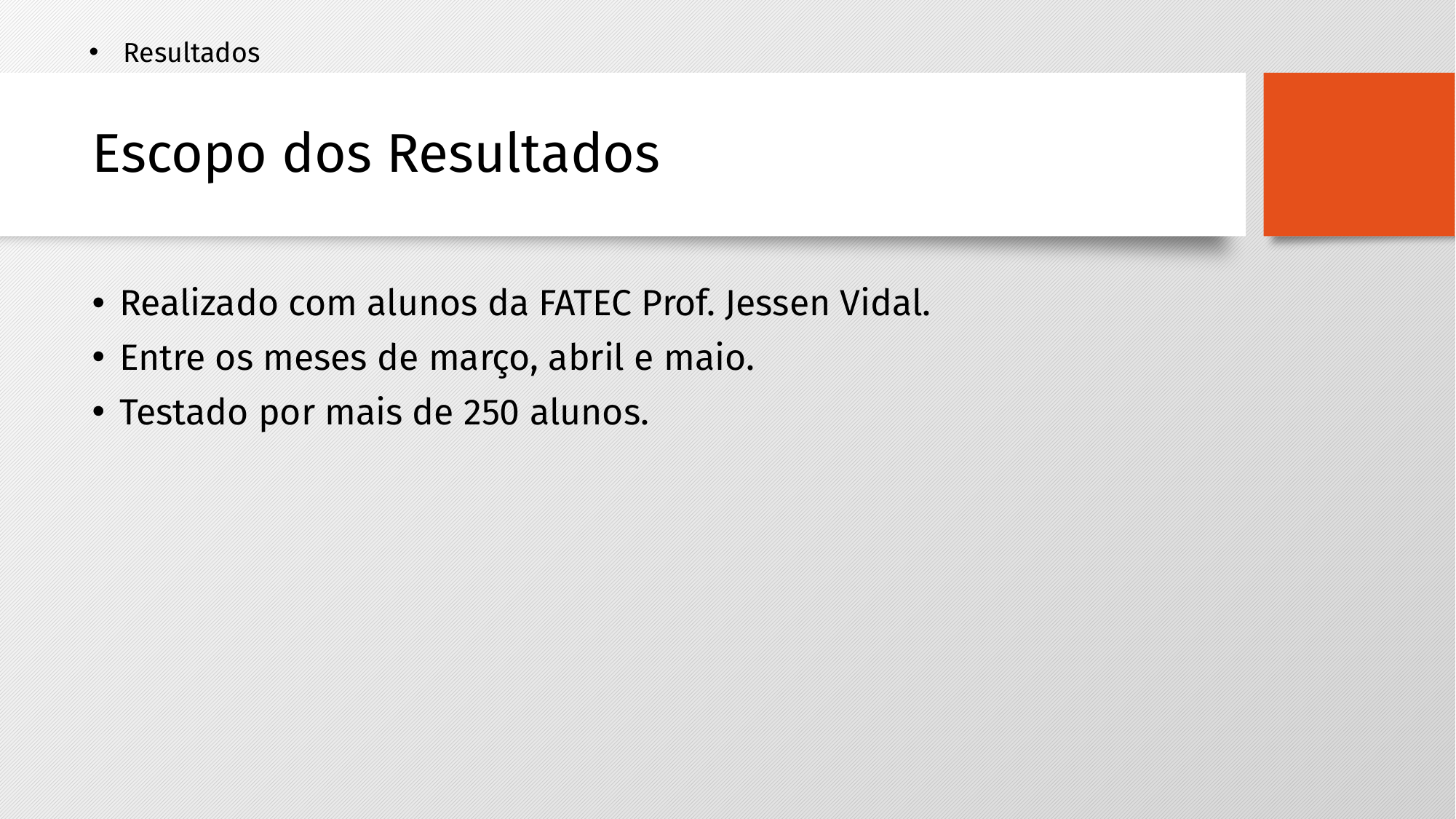

Resultados
# Escopo dos Resultados
Realizado com alunos da FATEC Prof. Jessen Vidal.
Entre os meses de março, abril e maio.
Testado por mais de 250 alunos.